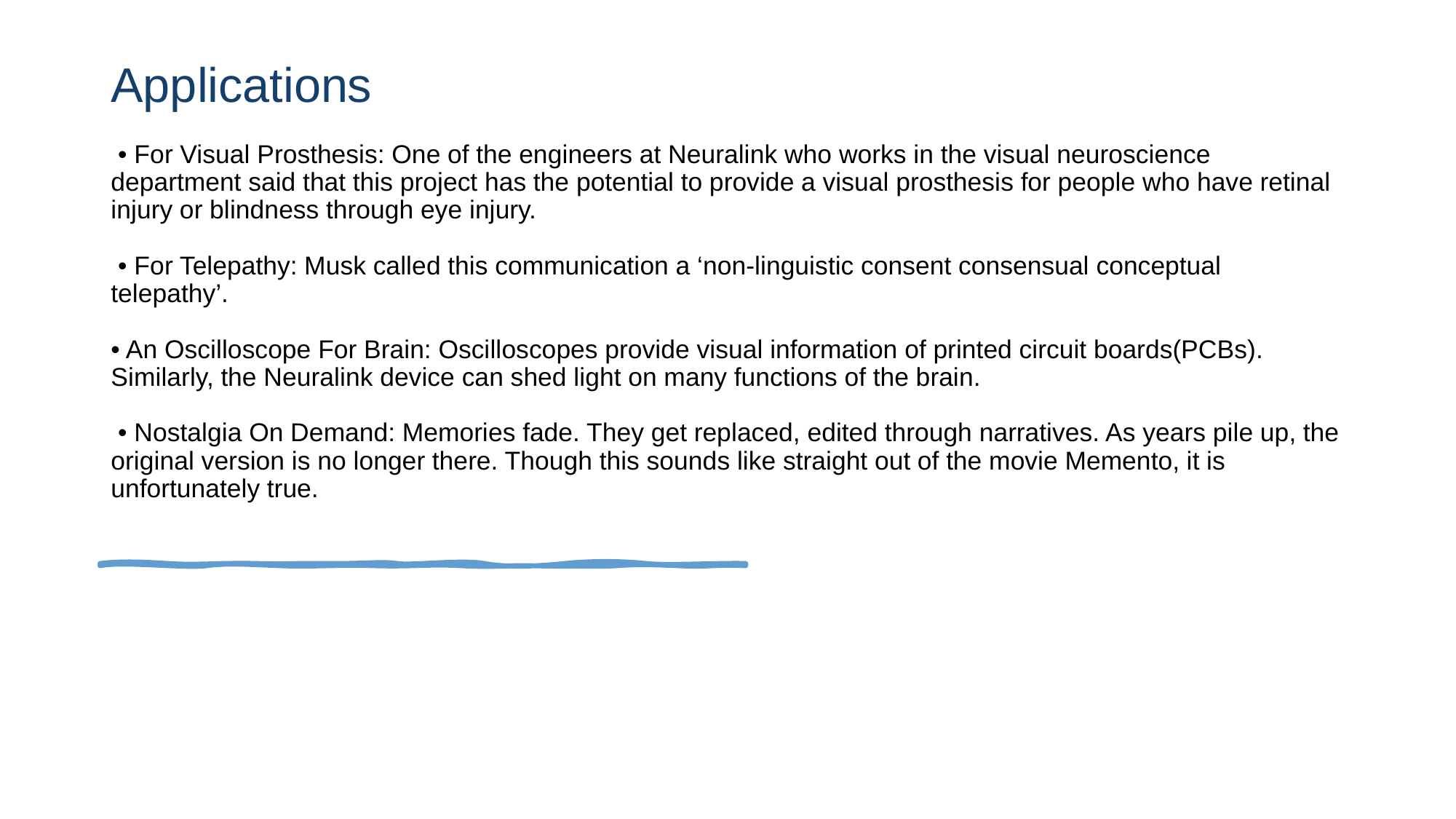

Applications
 • For Visual Prosthesis: One of the engineers at Neuralink who works in the visual neuroscience department said that this project has the potential to provide a visual prosthesis for people who have retinal injury or blindness through eye injury.
 • For Telepathy: Musk called this communication a ‘non-linguistic consent consensual conceptual telepathy’.
• An Oscilloscope For Brain: Oscilloscopes provide visual information of printed circuit boards(PCBs). Similarly, the Neuralink device can shed light on many functions of the brain.
 • Nostalgia On Demand: Memories fade. They get replaced, edited through narratives. As years pile up, the original version is no longer there. Though this sounds like straight out of the movie Memento, it is unfortunately true.